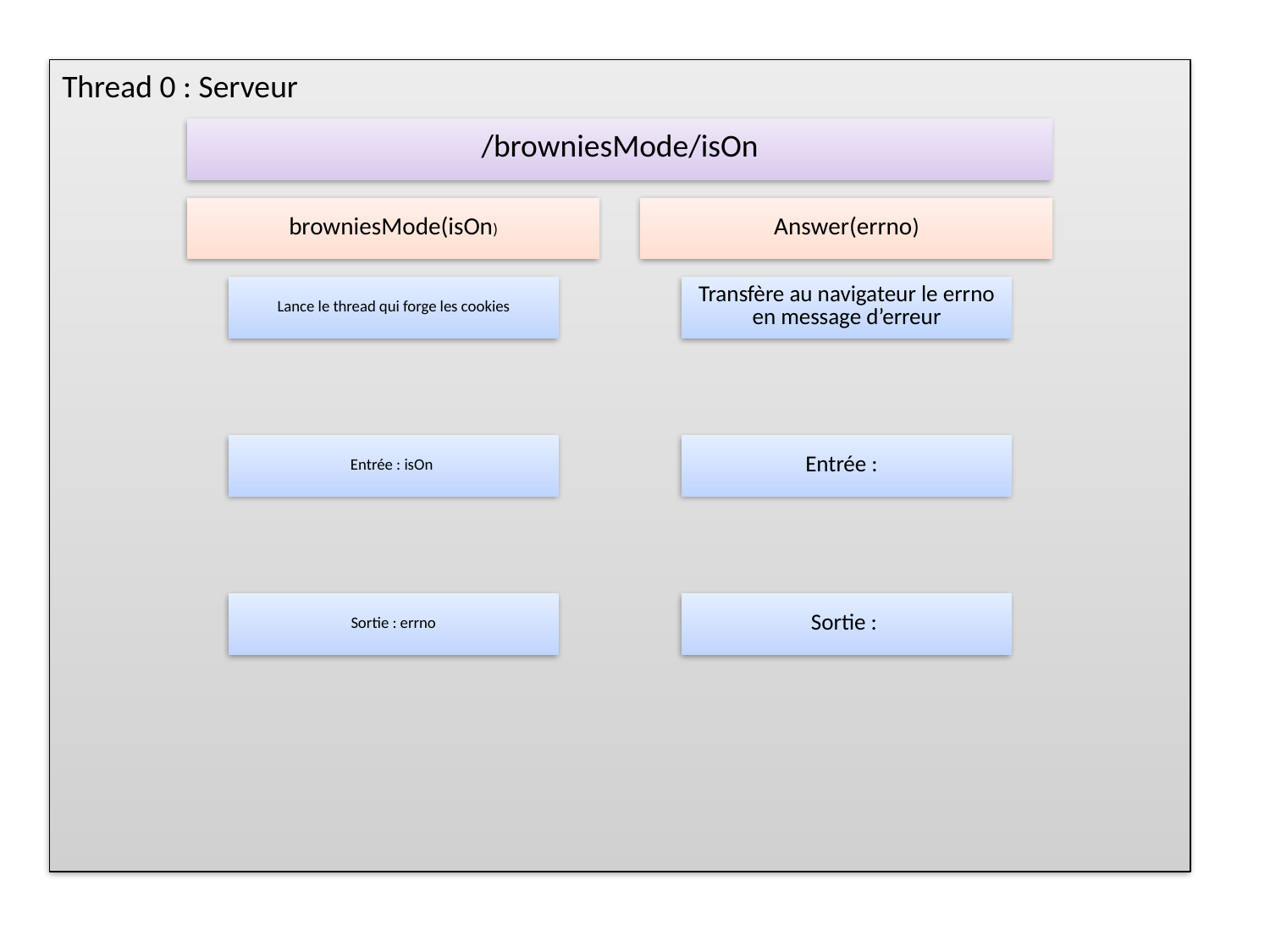

Thread 0 : Serveur

/browniesMode/isOn
browniesMode(isOn)
Answer(errno)
Lance le thread qui forge les cookies
Entrée : isOn
Sortie : errno
Transfère au navigateur le errno en message d’erreur
Entrée :
Sortie :